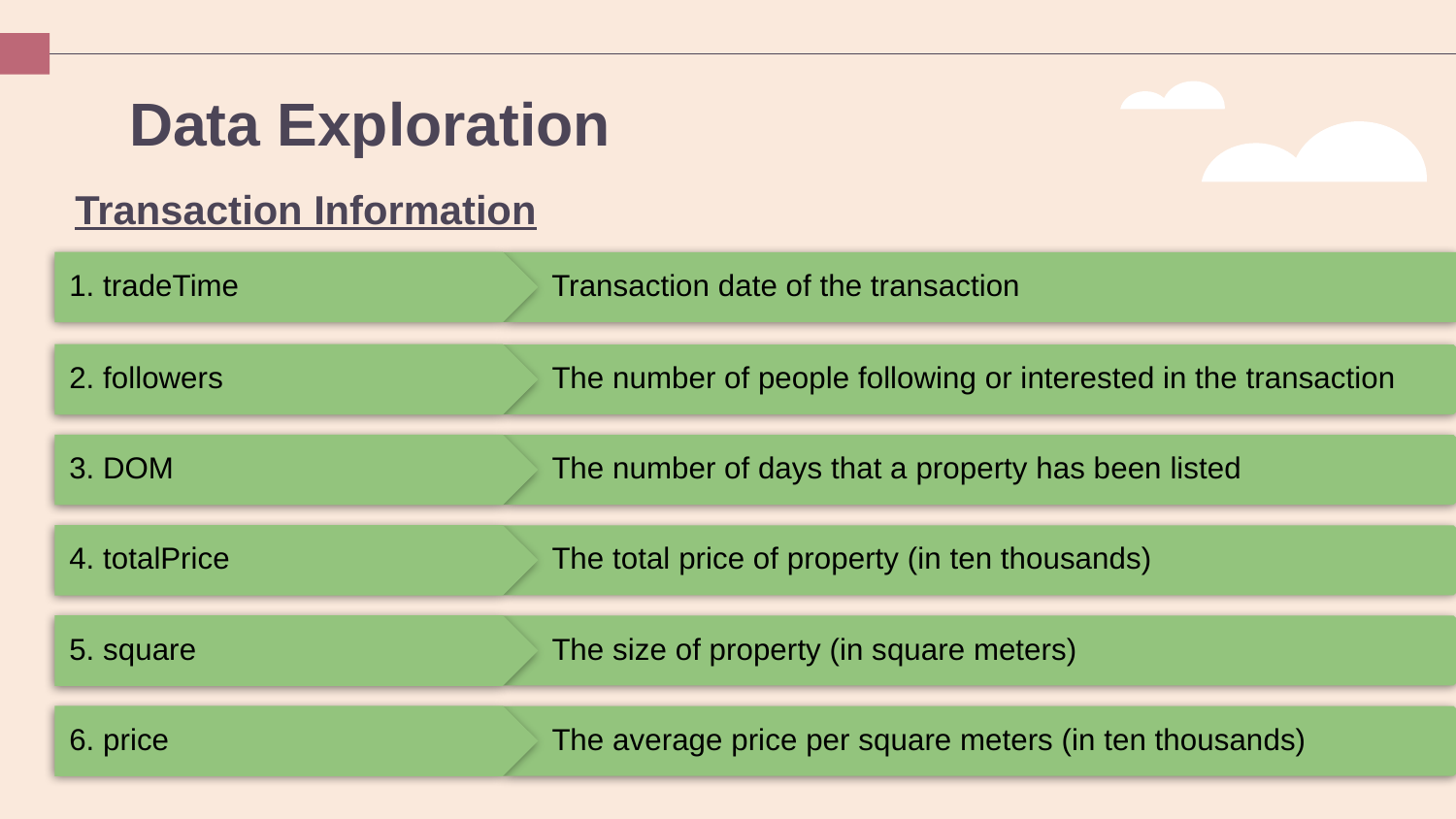

# Data Exploration

Transaction Information
1. tradeTime
Transaction date of the transaction
2. followers
The number of people following or interested in the transaction
3. DOM
The number of days that a property has been listed
4. totalPrice
The total price of property (in ten thousands)
5. square
The size of property (in square meters)
6. price
The average price per square meters (in ten thousands)